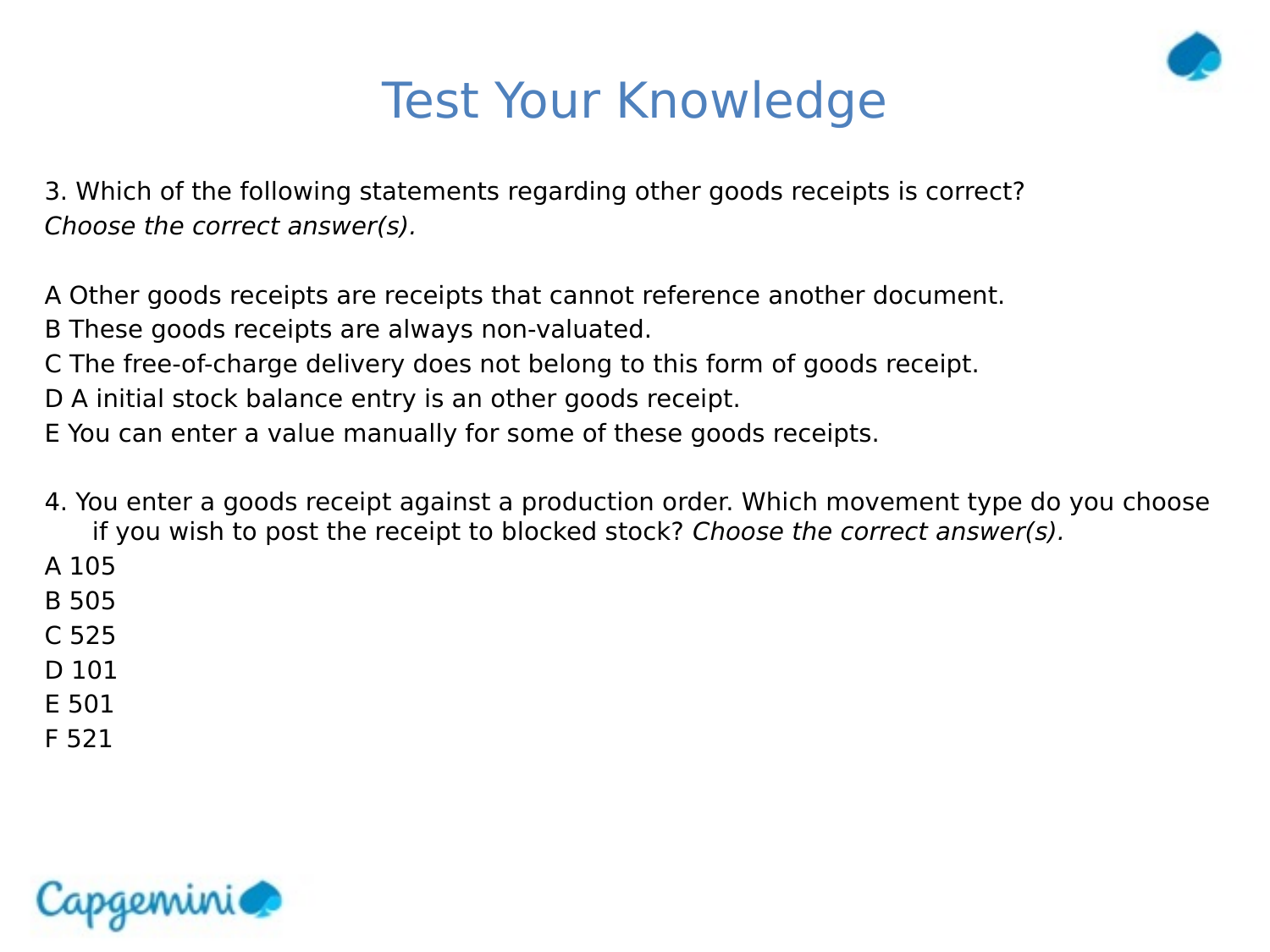

# Test Your Knowledge
3. Which of the following statements regarding other goods receipts is correct?
Choose the correct answer(s).

A Other goods receipts are receipts that cannot reference another document.
B These goods receipts are always non-valuated.
C The free-of-charge delivery does not belong to this form of goods receipt.
D A initial stock balance entry is an other goods receipt.
E You can enter a value manually for some of these goods receipts.

4. You enter a goods receipt against a production order. Which movement type do you choose if you wish to post the receipt to blocked stock? Choose the correct answer(s).
A 105
B 505
C 525
D 101
E 501
F 521